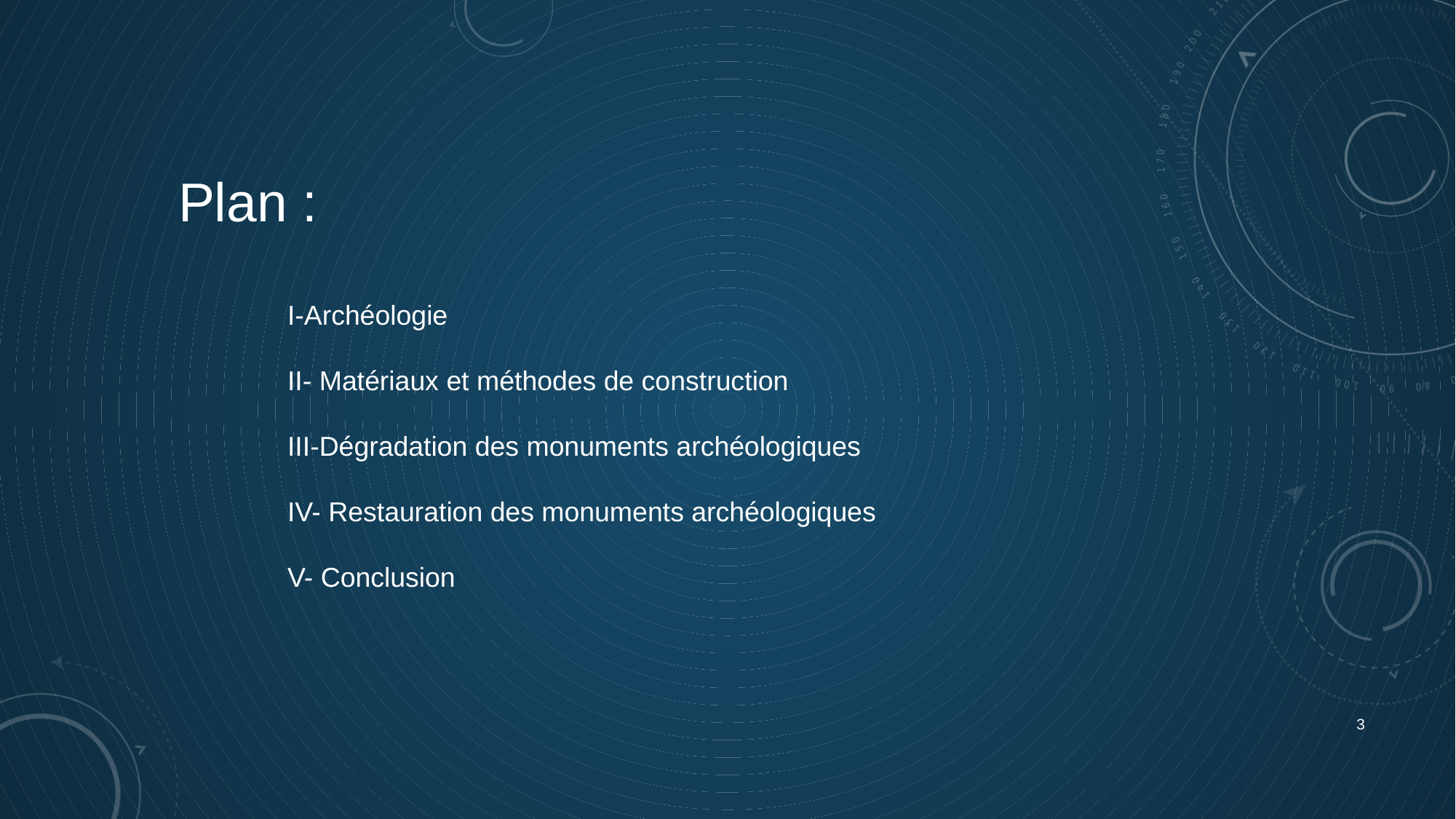

Plan :

	I-Archéologie
	II- Matériaux et méthodes de construction
	III-Dégradation des monuments archéologiques
	IV- Restauration des monuments archéologiques
	V- Conclusion
3